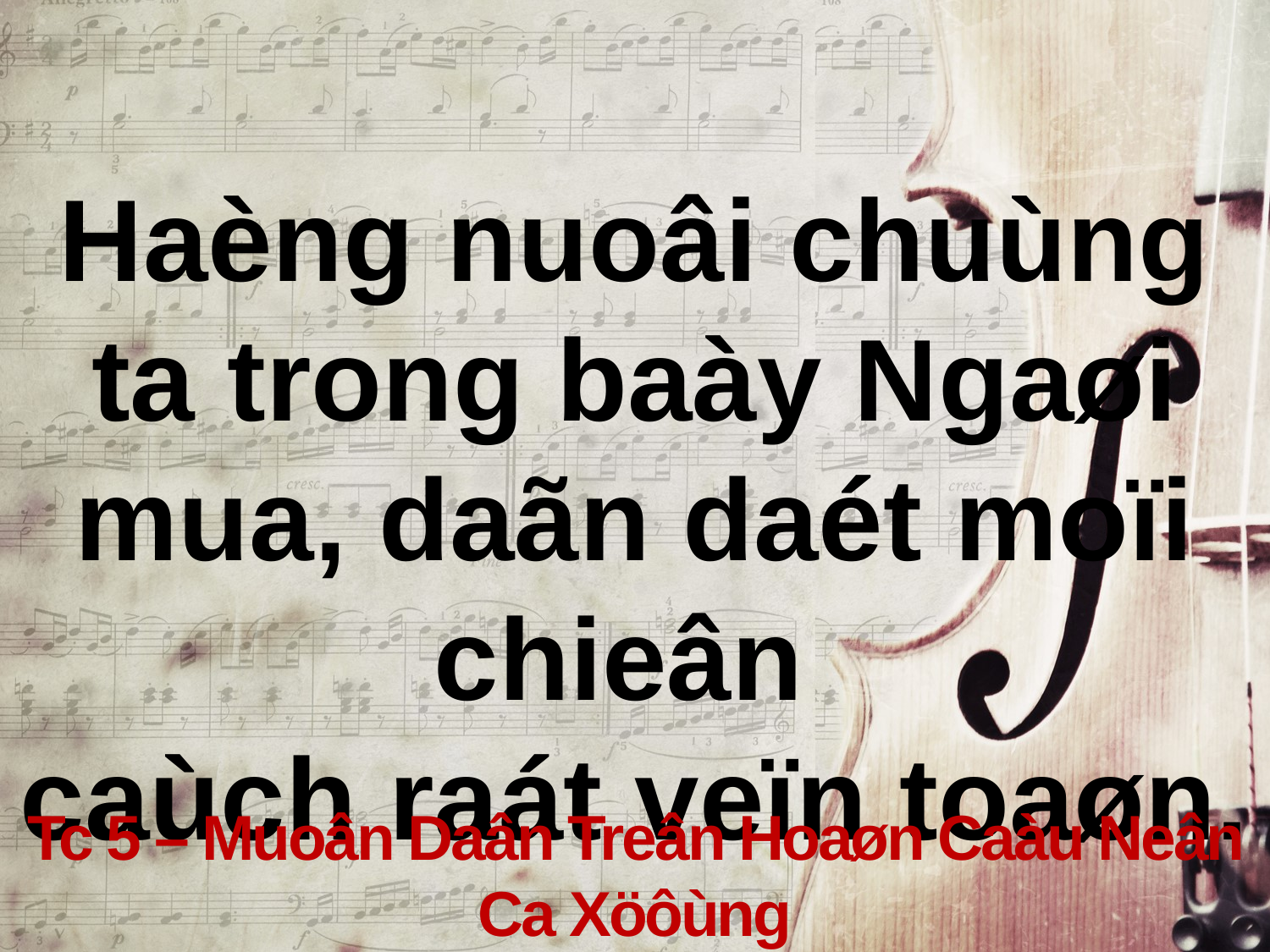

Haèng nuoâi chuùng ta trong baày Ngaøi mua, daãn daét moïi chieân
caùch raát veïn toaøn.
Tc 5 – Muoân Daân Treân Hoaøn Caàu Neân Ca Xöôùng